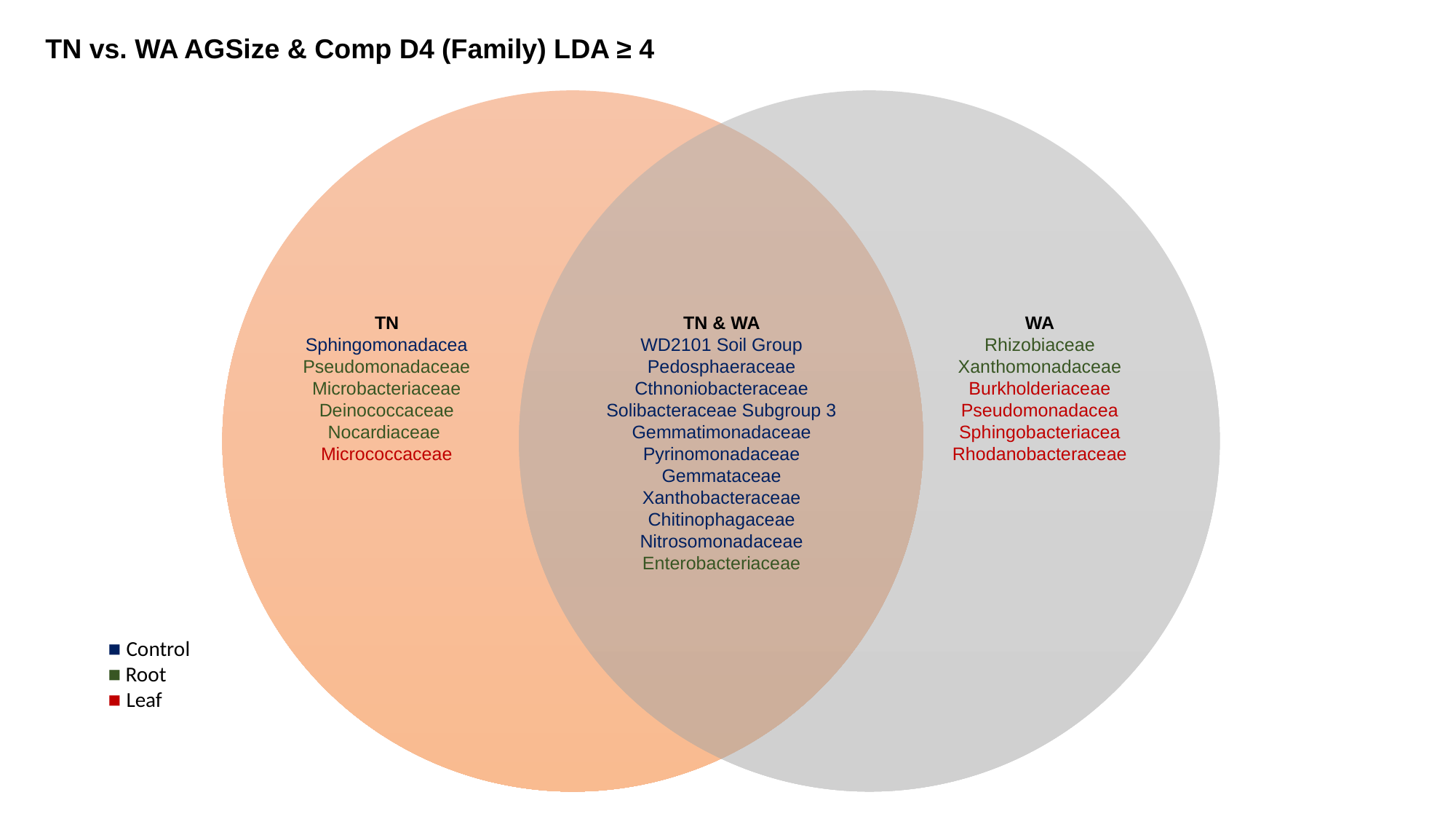

TN
Sphingomonadacea Pseudomonadaceae
Microbacteriaceae
Deinococcaceae
Nocardiaceae
Micrococcaceae

TN & WA
WD2101 Soil Group
Pedosphaeraceae Cthnoniobacteraceae
Solibacteraceae Subgroup 3
Gemmatimonadaceae
Pyrinomonadaceae
Gemmataceae
Xanthobacteraceae
Chitinophagaceae
Nitrosomonadaceae
Enterobacteriaceae

WA
Rhizobiaceae
Xanthomonadaceae
Burkholderiaceae
Pseudomonadacea
Sphingobacteriacea
Rhodanobacteraceae
TN vs. WA AGSize & Comp D4 (Family) LDA ≥ 4
■ Control
■ Root
■ Leaf